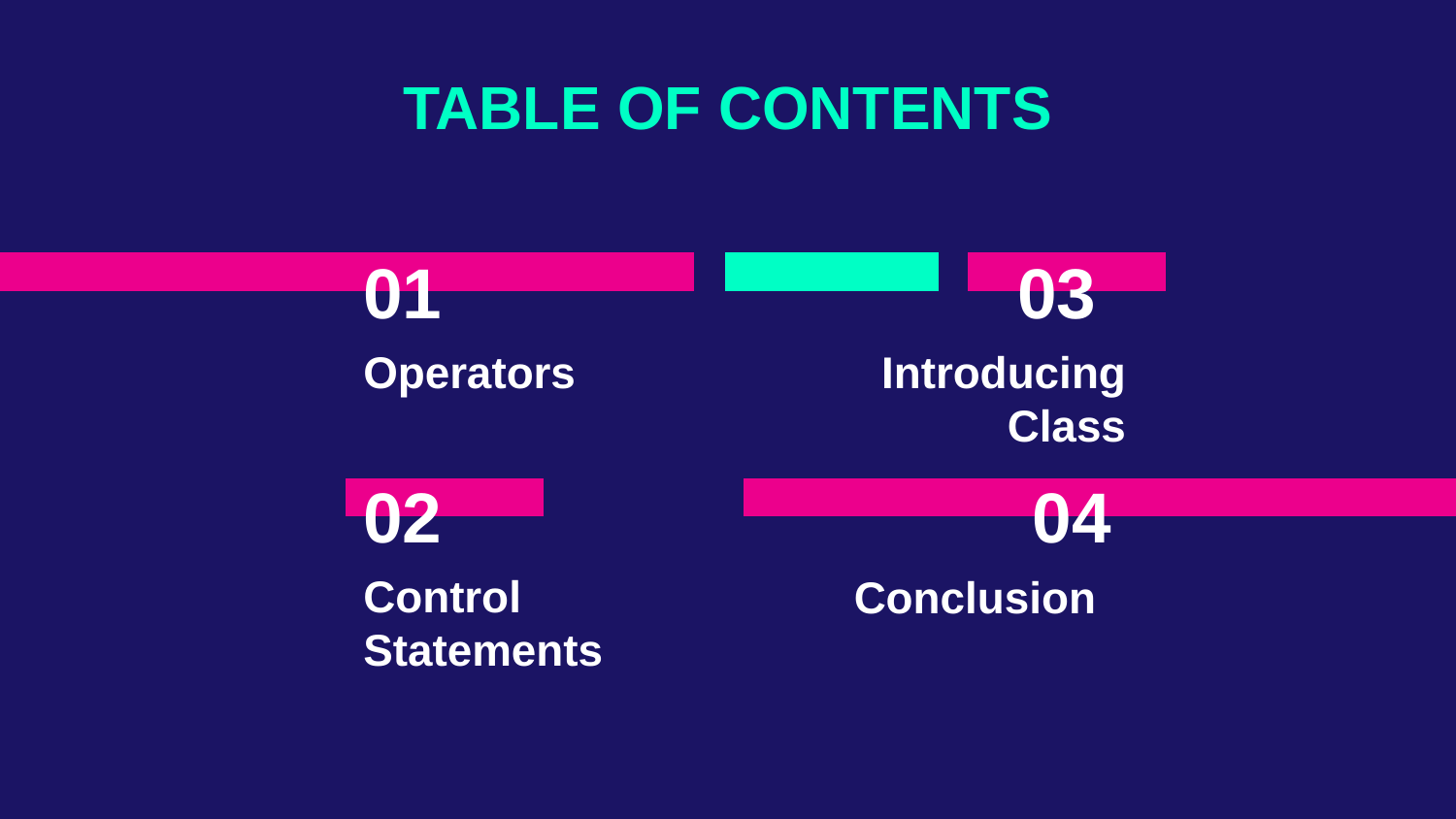

TABLE OF CONTENTS
# 01
03
Operators
Introducing Class
04
02
Control Statements
Conclusion